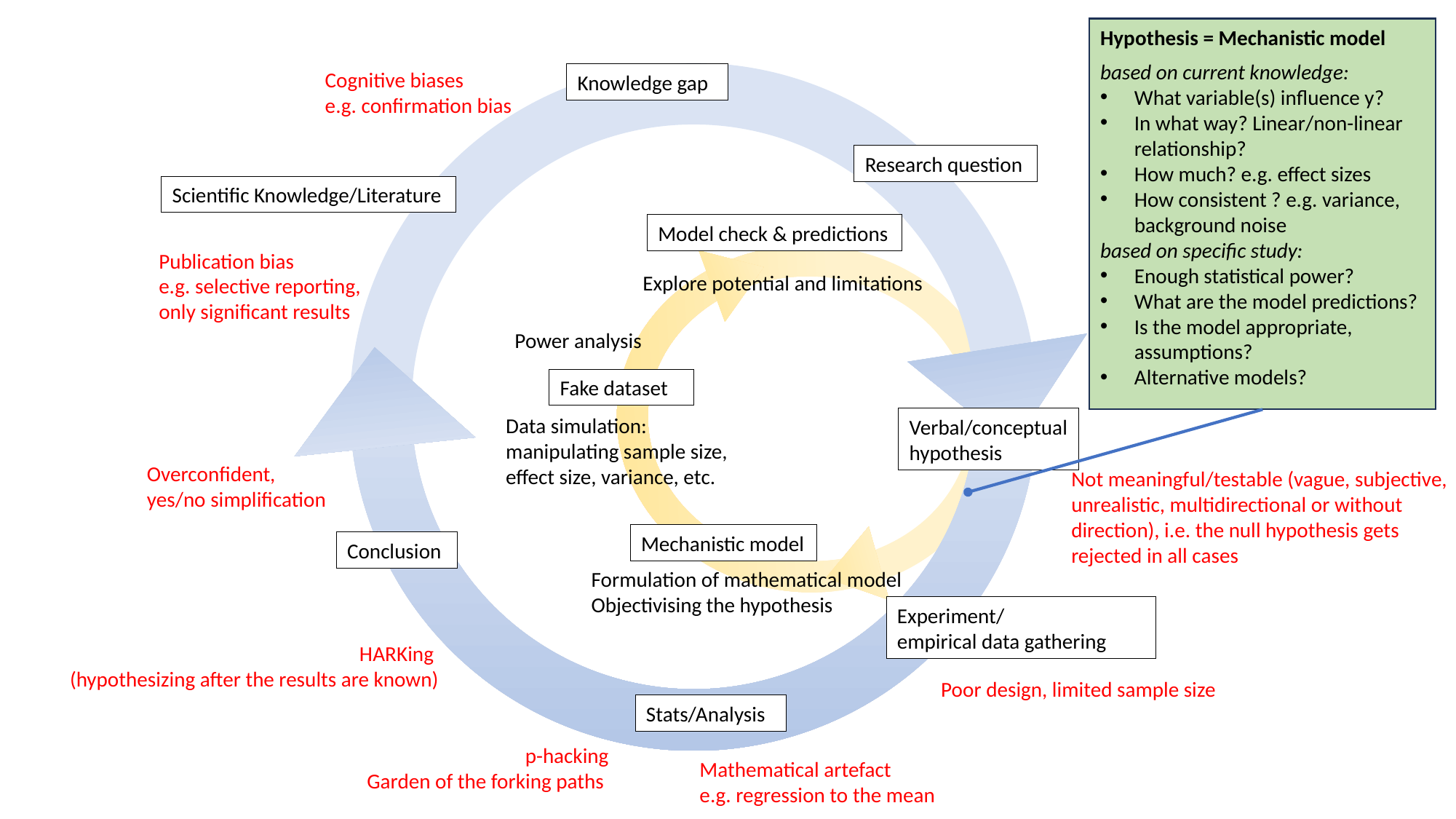

Hypothesis = Mechanistic model

based on current knowledge:
What variable(s) influence y?
In what way? Linear/non-linear relationship?
How much? e.g. effect sizes
How consistent ? e.g. variance, background noise
based on specific study:
Enough statistical power?
What are the model predictions?
Is the model appropriate, assumptions?
Alternative models?

Cognitive biases
e.g. confirmation bias

Knowledge gap
Research question
Scientific Knowledge/Literature
Model check & predictions
Publication bias
e.g. selective reporting, only significant results

Explore potential and limitations

Fake dataset
Data simulation:
manipulating sample size, effect size, variance, etc.
Verbal/conceptual hypothesis
Overconfident,
yes/no simplification
Not meaningful/testable (vague, subjective, unrealistic, multidirectional or without direction), i.e. the null hypothesis gets rejected in all cases
Mechanistic model
Conclusion

Formulation of mathematical model
Objectivising the hypothesis
Experiment/
empirical data gathering
HARKing
(hypothesizing after the results are known)
Poor design, limited sample size
Stats/Analysis
p-hacking
Garden of the forking paths
Mathematical artefact
e.g. regression to the mean
Power analysis